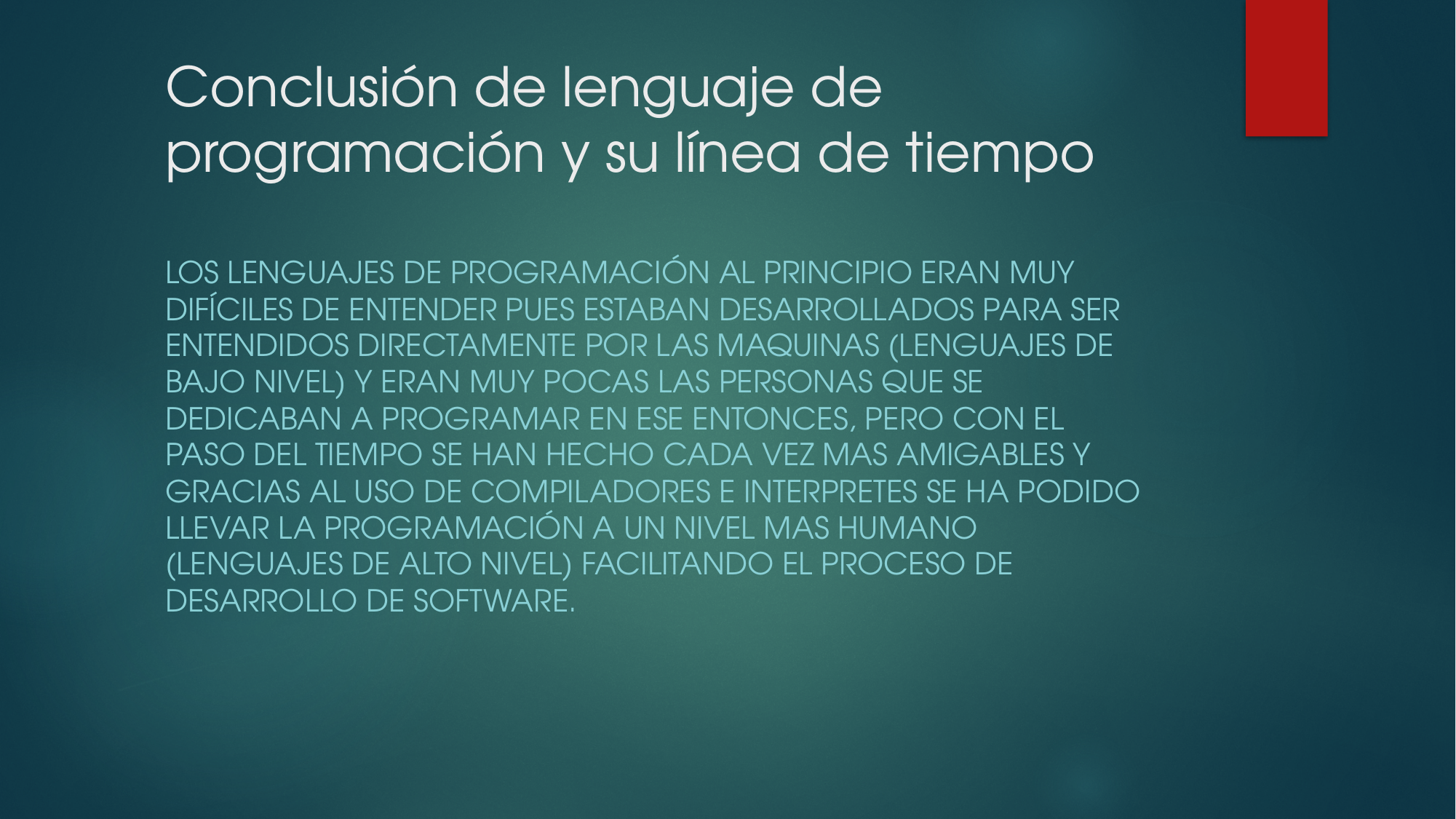

# Conclusión de lenguaje de programación y su línea de tiempo
Los lenguajes de programación al principio eran muy difíciles de entender pues estaban desarrollados para ser entendidos directamente por las maquinas (lenguajes de bajo nivel) y eran muy pocas las personas que se dedicaban a programar en ese entonces, pero con el paso del tiempo se han hecho cada vez mas amigables y gracias al uso de compiladores e interpretes se ha podido llevar la programación a un nivel mas humano (lenguajes de alto nivel) facilitando el proceso de desarrollo de software.